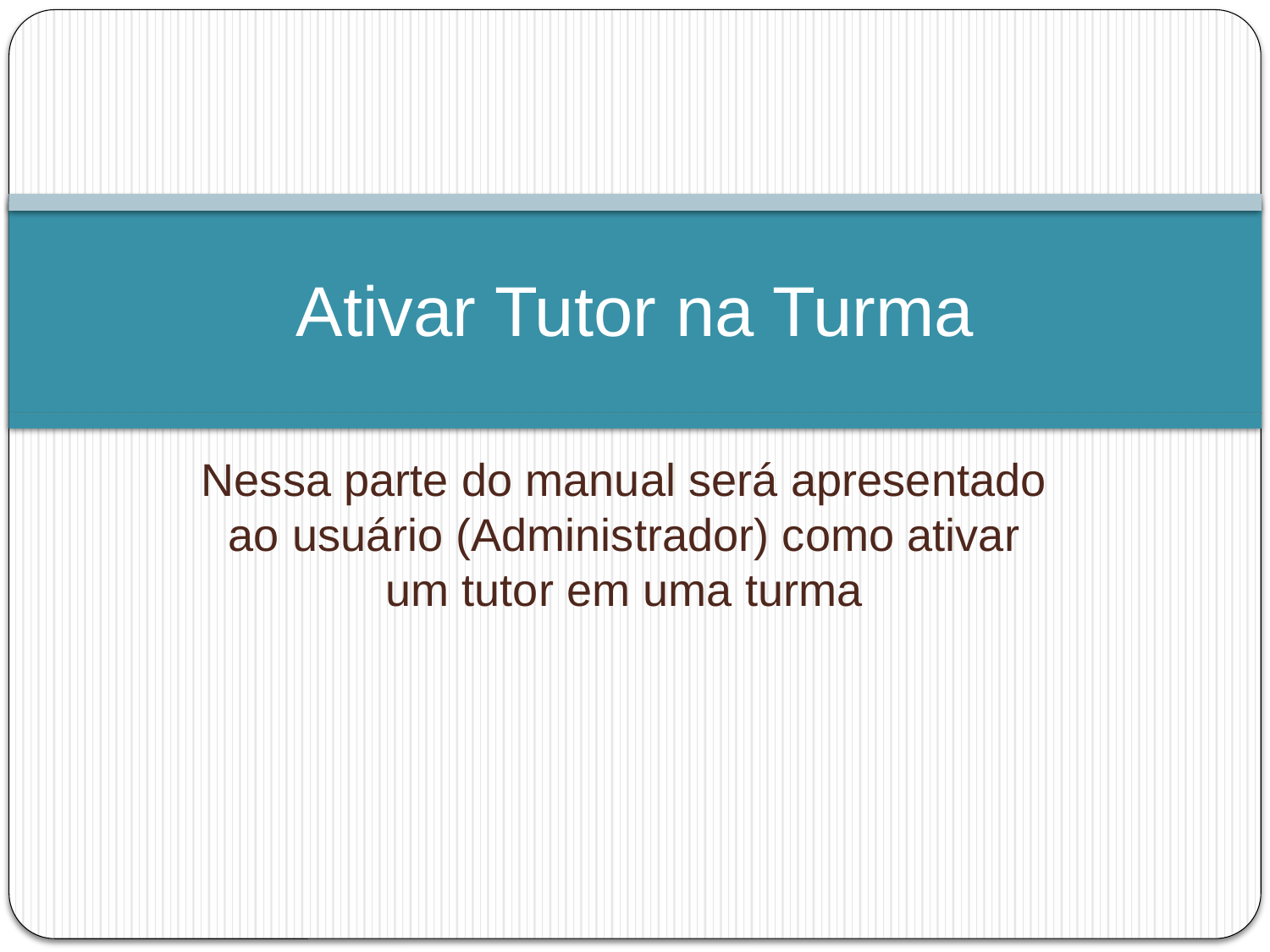

# Ativar Tutor na Turma
Nessa parte do manual será apresentado ao usuário (Administrador) como ativar um tutor em uma turma